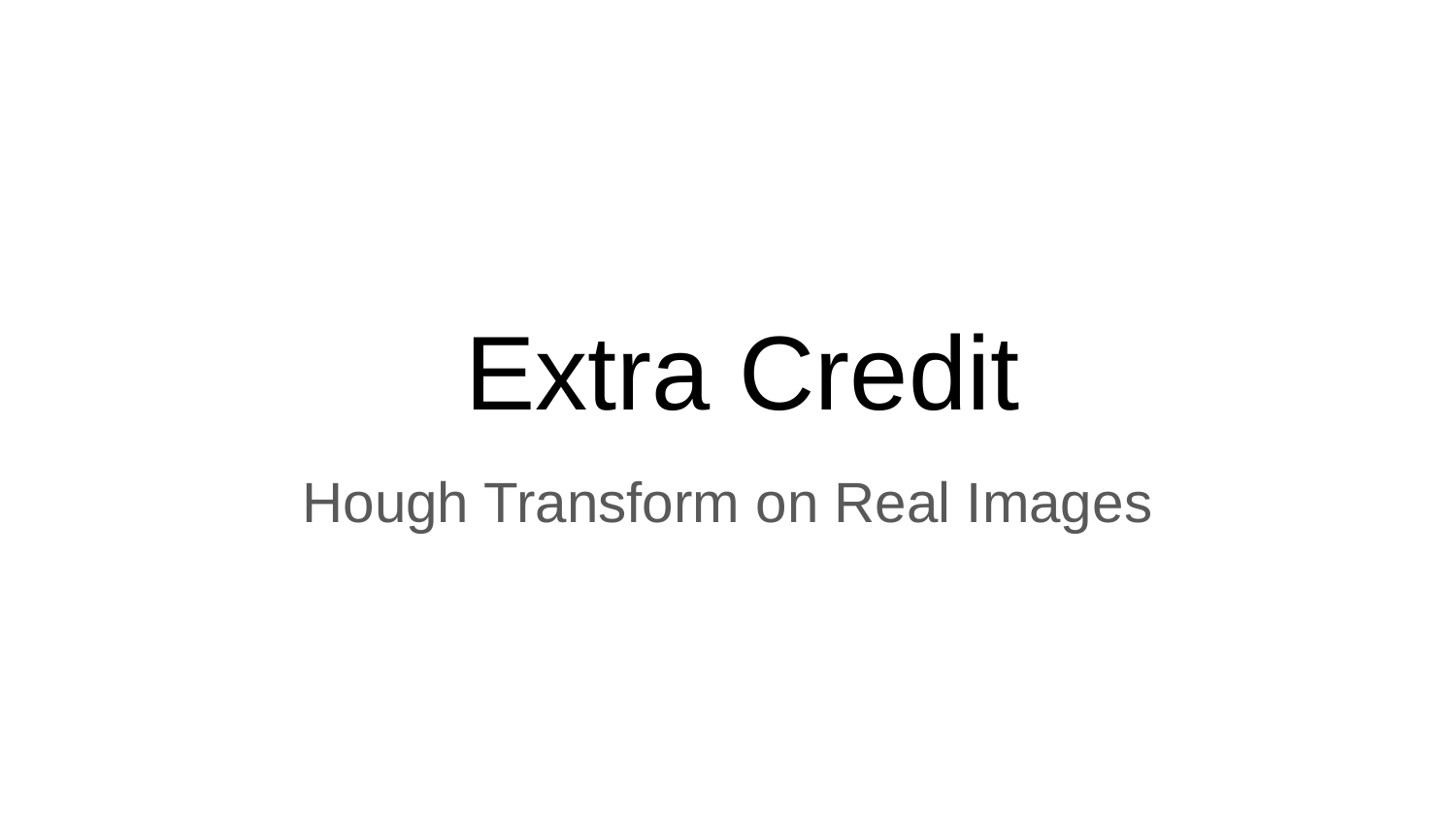

# Extra Credit
Hough Transform on Real Images